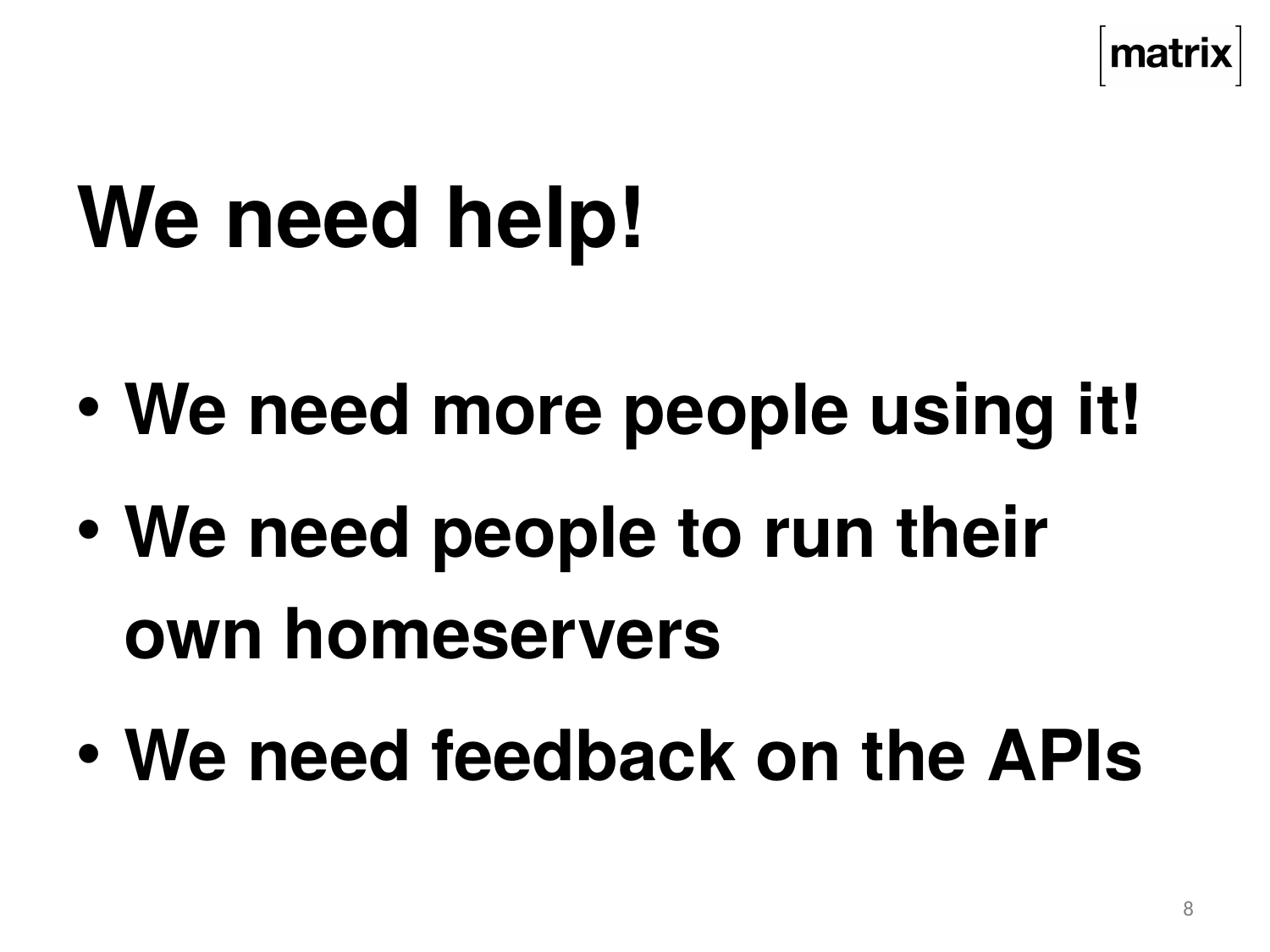

#
We need help!

We need more people using it!
We need people to run their own homeservers
We need feedback on the APIs
8